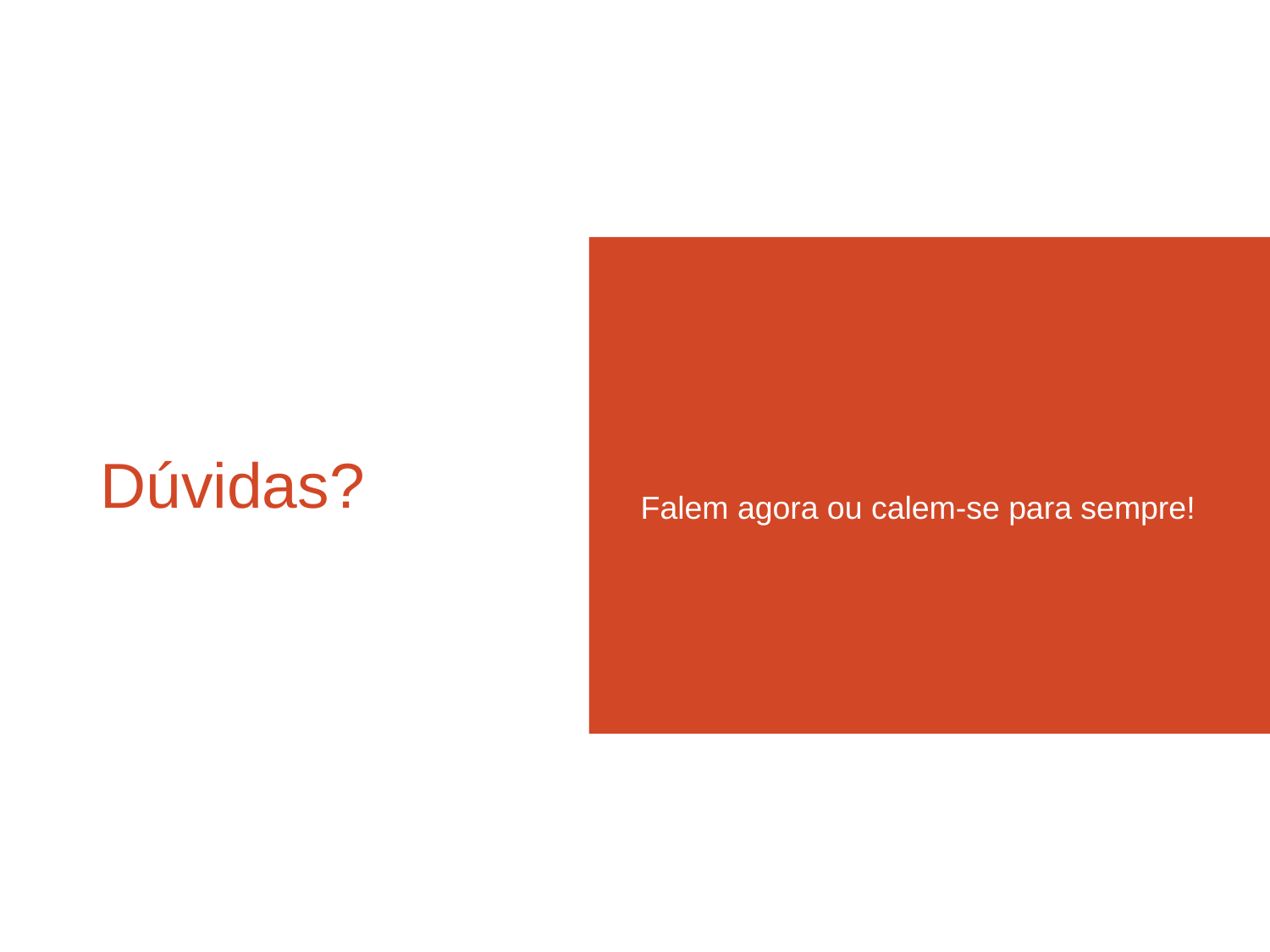

Falem agora ou calem-se para sempre!
# Dúvidas?